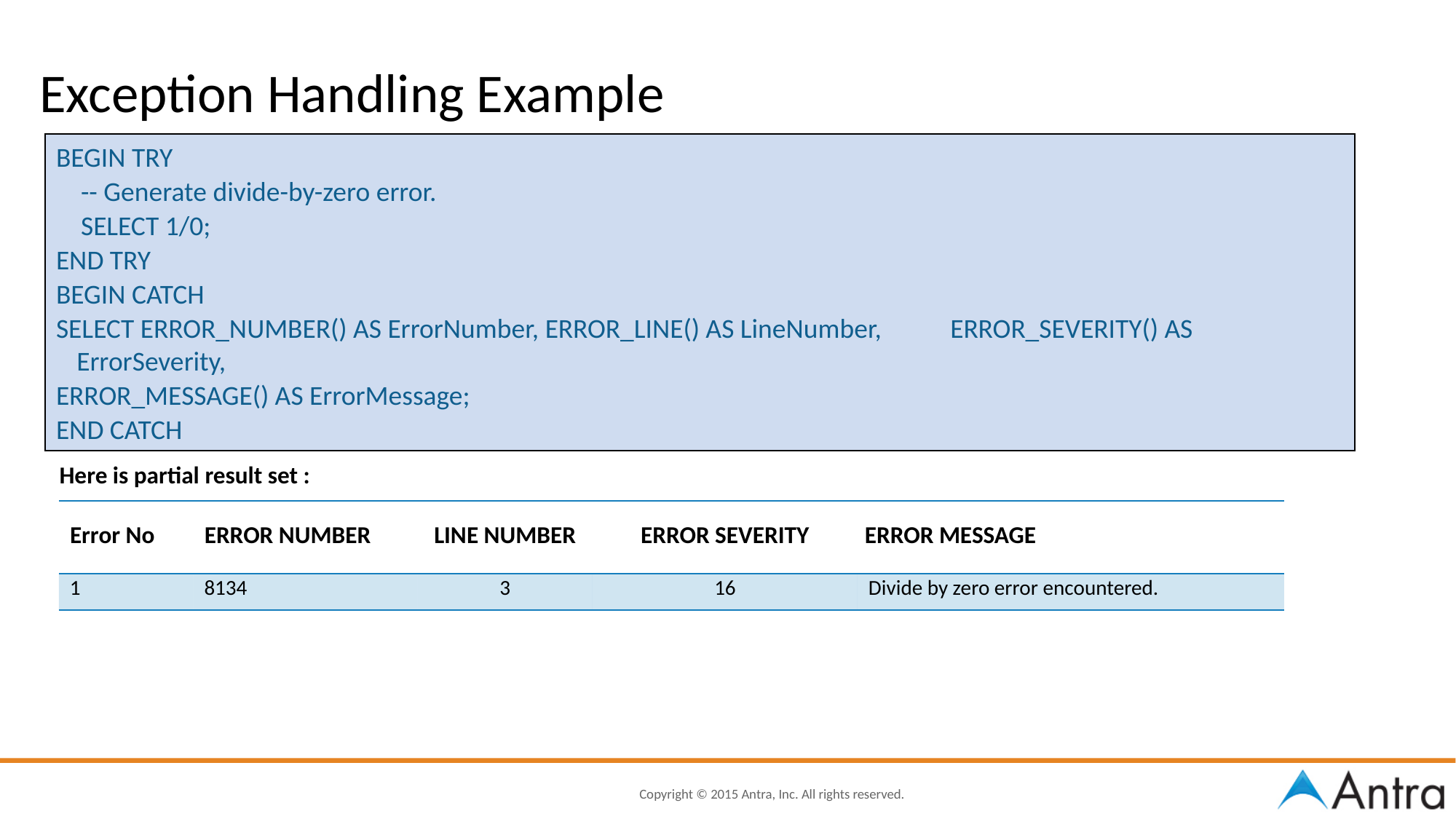

# Exception Handling Example
BEGIN TRY
    -- Generate divide-by-zero error.
    SELECT 1/0;
END TRY
BEGIN CATCH
SELECT ERROR_NUMBER() AS ErrorNumber, ERROR_LINE() AS LineNumber, 	ERROR_SEVERITY() AS ErrorSeverity,
ERROR_MESSAGE() AS ErrorMessage;
END CATCH
Here is partial result set :
| Error No | ERROR NUMBER | LINE NUMBER | ERROR SEVERITY | ERROR MESSAGE |
| --- | --- | --- | --- | --- |
| 1 | 8134 | 3 | 16 | Divide by zero error encountered. |